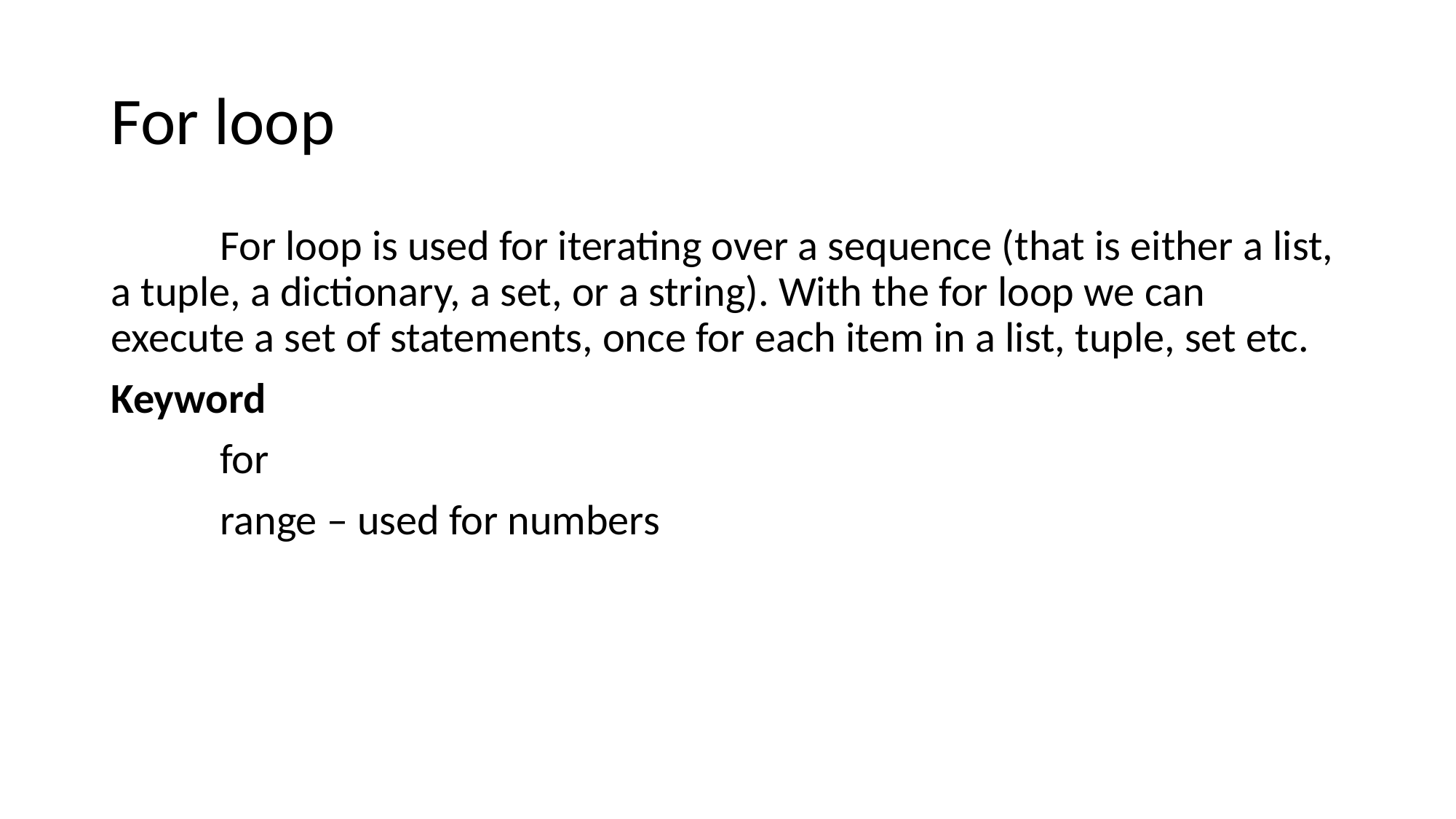

# For loop
	For loop is used for iterating over a sequence (that is either a list, a tuple, a dictionary, a set, or a string). With the for loop we can execute a set of statements, once for each item in a list, tuple, set etc.
Keyword
	for
	range – used for numbers